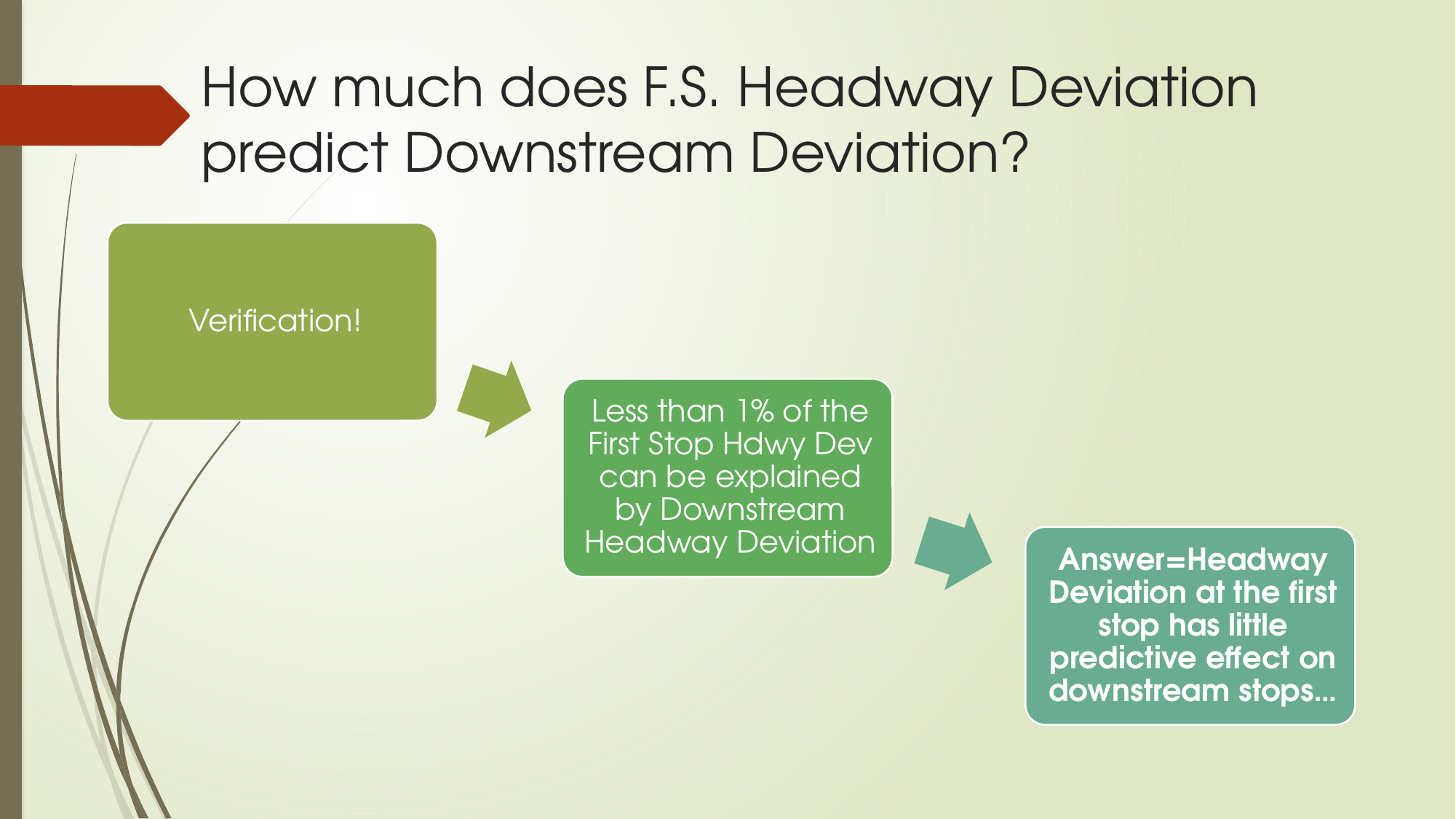

# How much does F.S. Headway Deviation predict Downstream Deviation?
Verification!

Less than 1% of the First Stop Hdwy Dev can be explained by Downstream Headway Deviation

Answer=Headway Deviation at the first stop has little predictive effect on downstream stops…